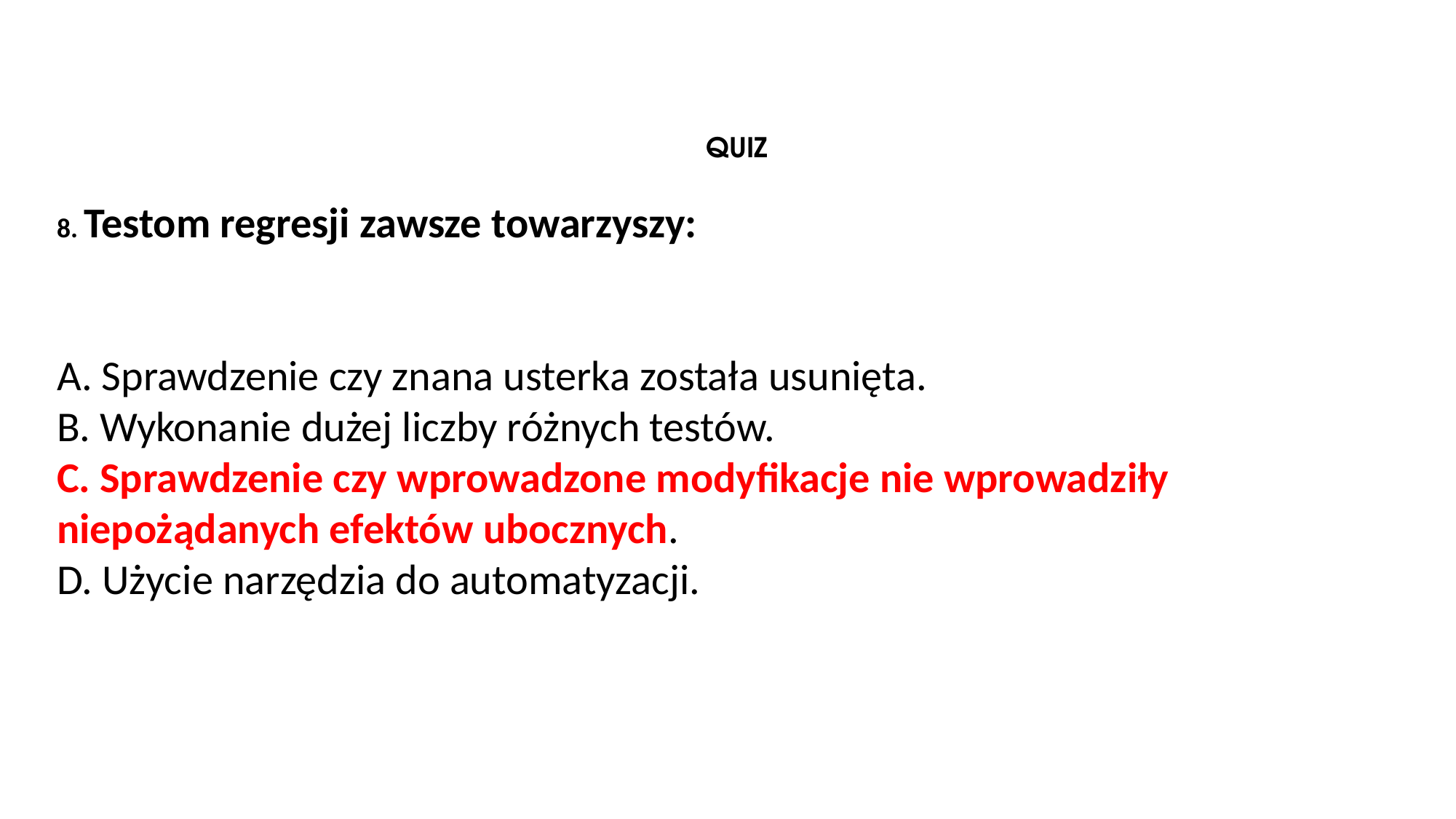

QUIZ

8. Testom regresji zawsze towarzyszy:

A. Sprawdzenie czy znana usterka została usunięta.
B. Wykonanie dużej liczby różnych testów.
C. Sprawdzenie czy wprowadzone modyfikacje nie wprowadziły niepożądanych efektów ubocznych.
D. Użycie narzędzia do automatyzacji.